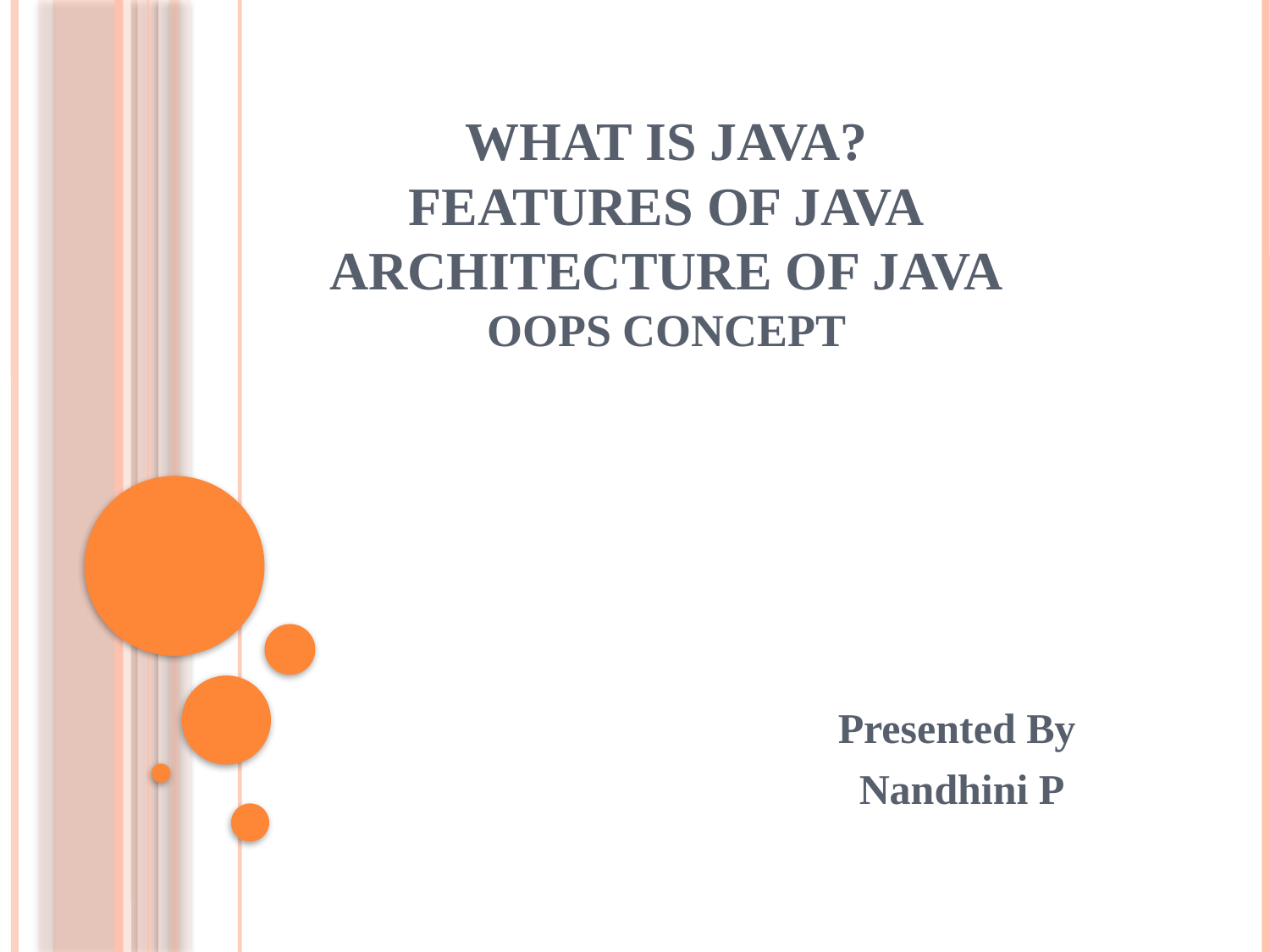

# What is java? Features of java architecture of java OOPS CONCEPT
				Presented By
				  Nandhini P